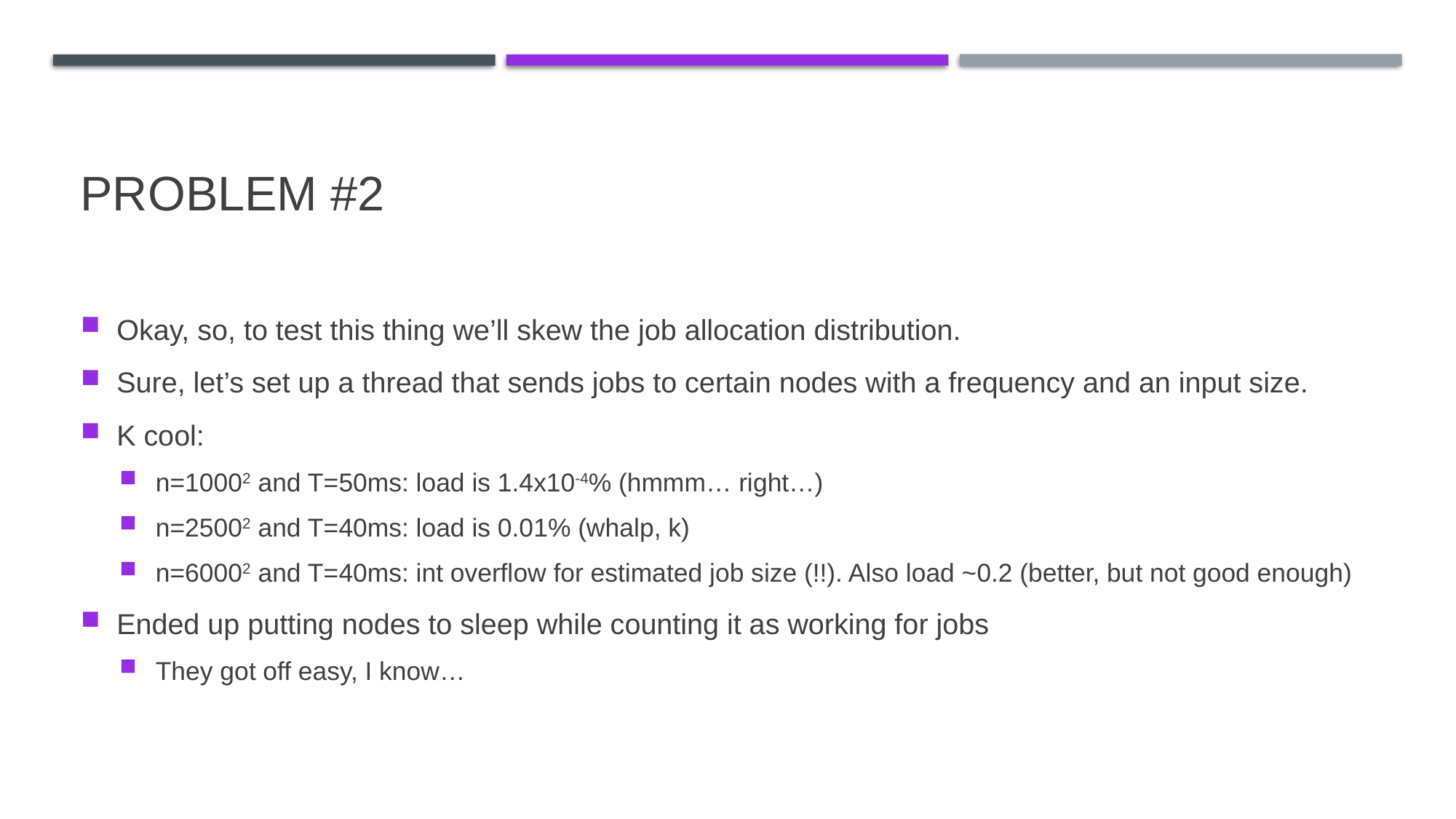

# PROBLEM #2
Okay, so, to test this thing we’ll skew the job allocation distribution.
Sure, let’s set up a thread that sends jobs to certain nodes with a frequency and an input size.
K cool:
n=10002 and T=50ms: load is 1.4x10-4% (hmmm… right…)
n=25002 and T=40ms: load is 0.01% (whalp, k)
n=60002 and T=40ms: int overflow for estimated job size (!!). Also load ~0.2 (better, but not good enough)
Ended up putting nodes to sleep while counting it as working for jobs
They got off easy, I know…